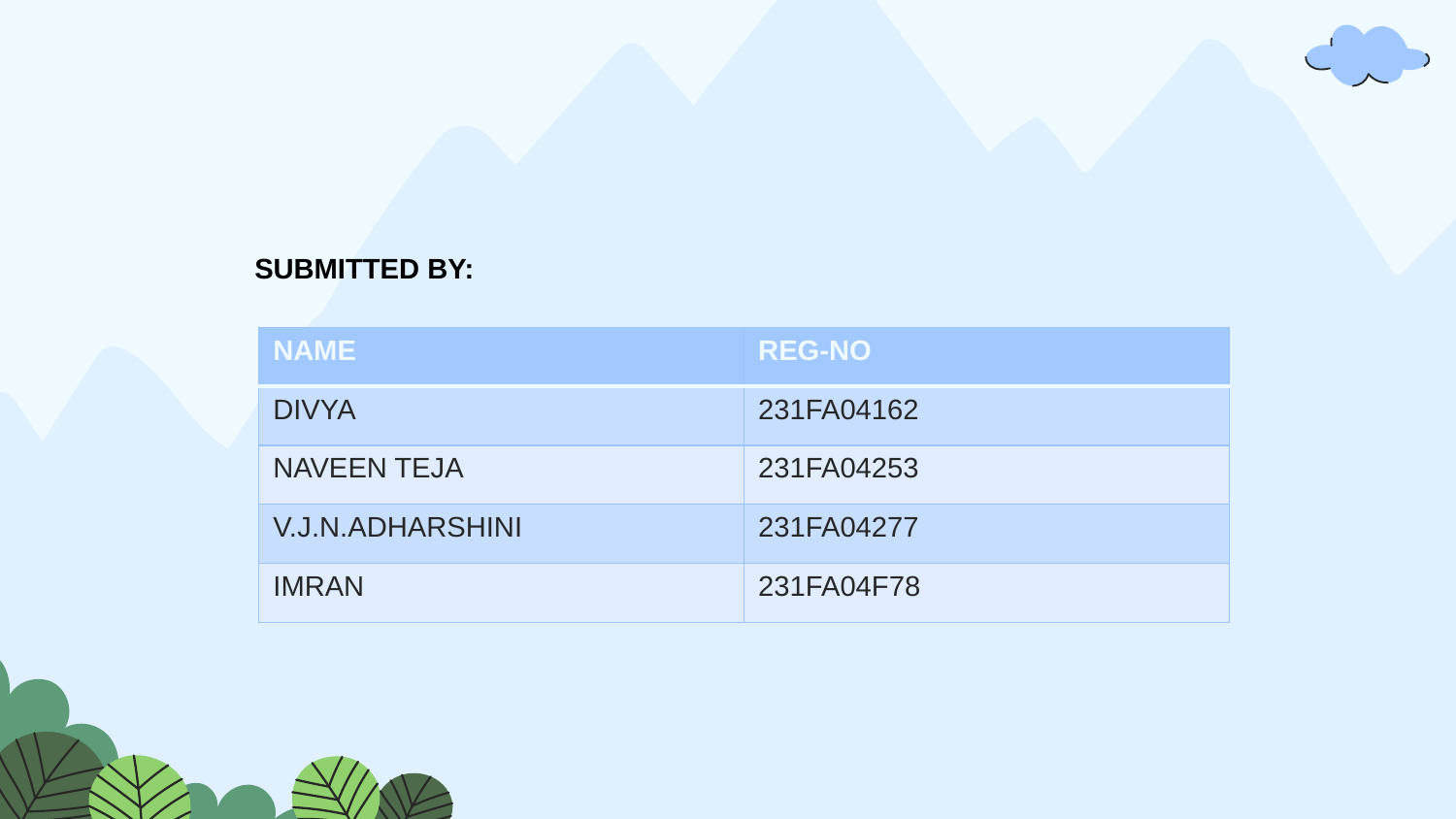

SUBMITTED BY:

| NAME | REG-NO |
| --- | --- |
| DIVYA | 231FA04162 |
| NAVEEN TEJA | 231FA04253 |
| V.J.N.ADHARSHINI | 231FA04277 |
| IMRAN | 231FA04F78 |